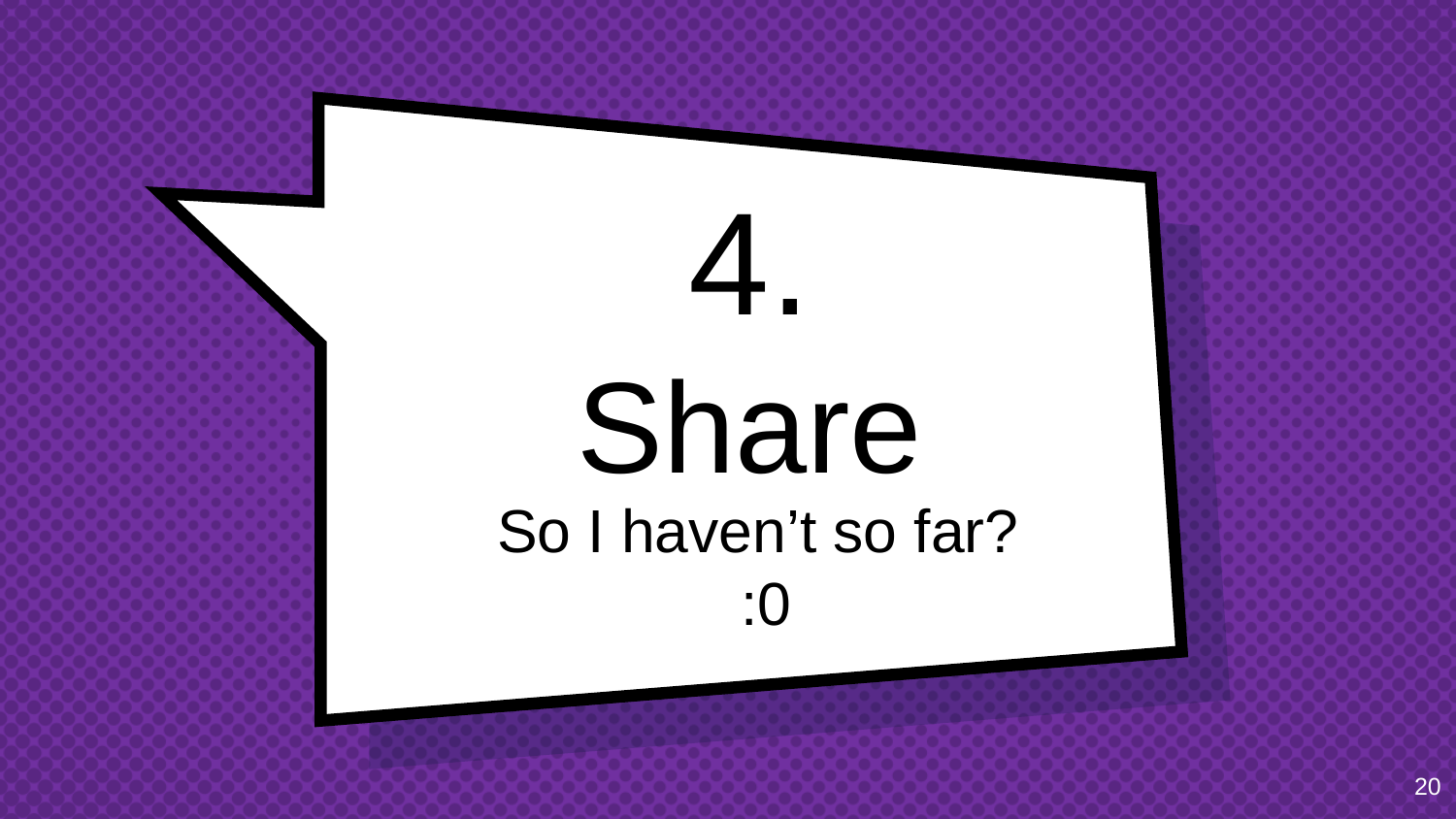

# 4.
Share
So I haven’t so far?
:0
20